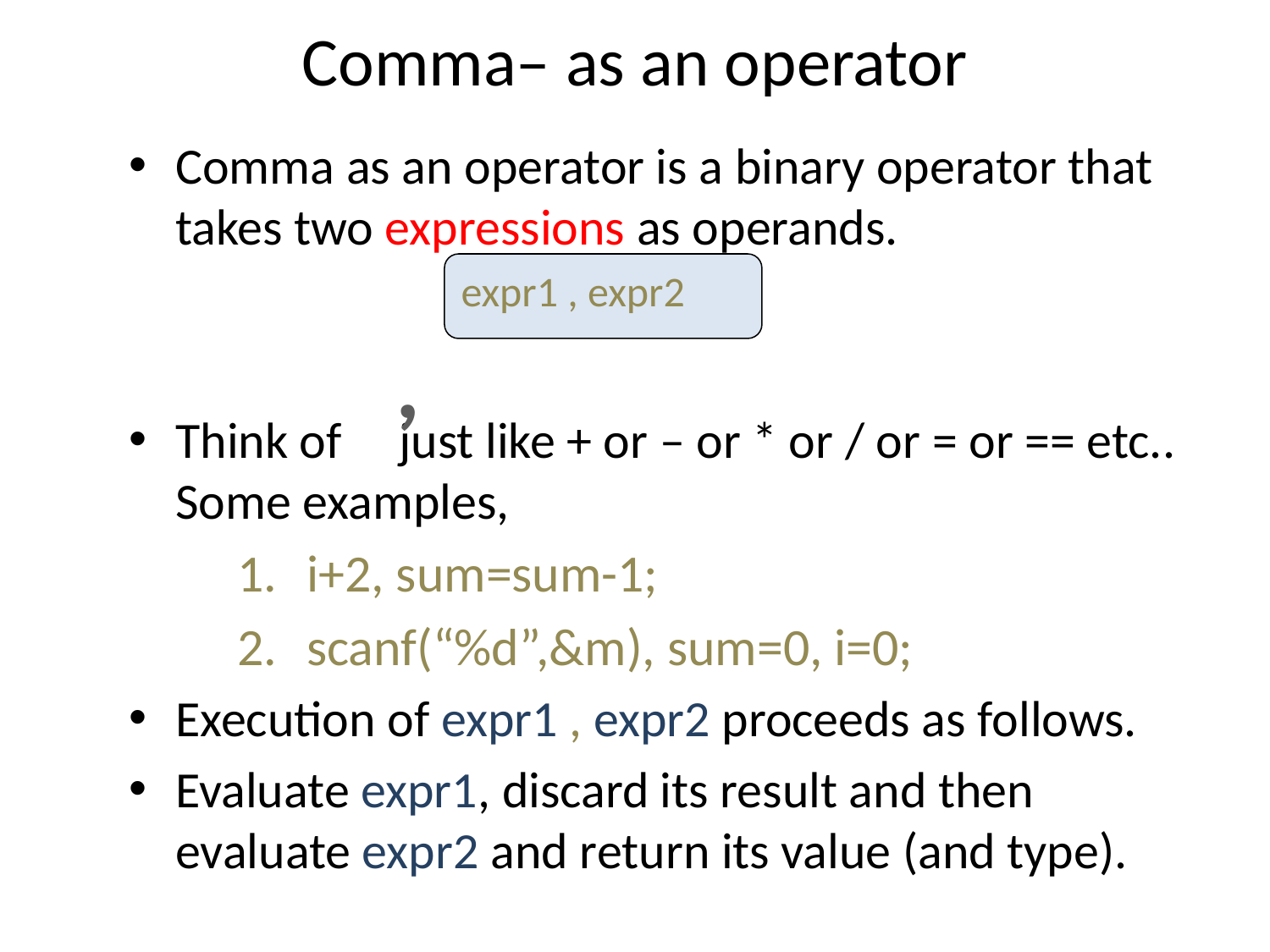

# Comma– as an operator
Comma as an operator is a binary operator that takes two expressions as operands.

Think of     just like + or – or * or / or = or == etc.. Some examples,
i+2, sum=sum-1;
scanf(“%d”,&m), sum=0, i=0;
Execution of expr1 , expr2 proceeds as follows.
Evaluate expr1, discard its result and then evaluate expr2 and return its value (and type).

expr1 , expr2
,